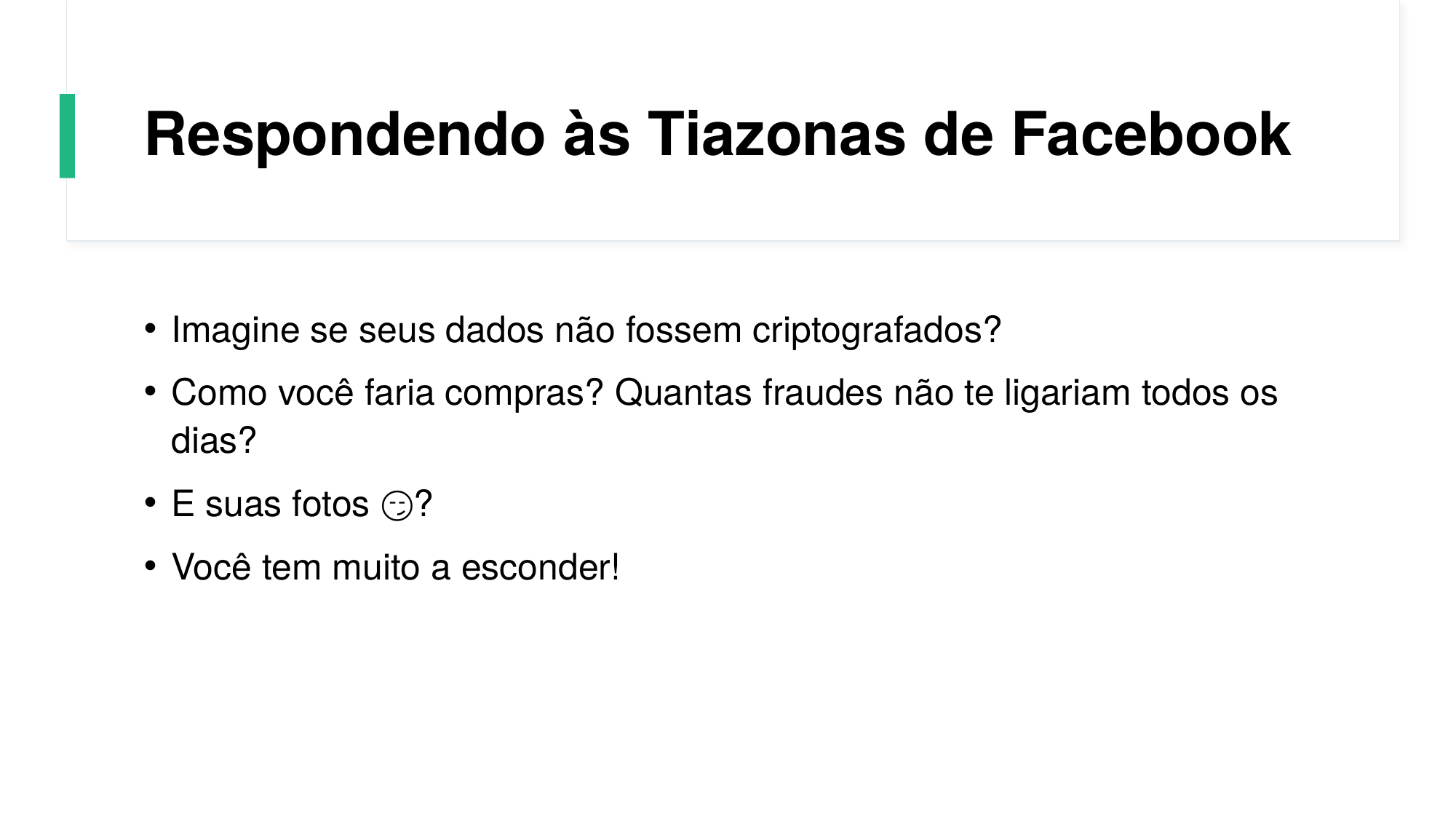

# Respondendo às Tiazonas de Facebook
Imagine se seus dados não fossem criptografados?
Como você faria compras? Quantas fraudes não te ligariam todos os dias?
E suas fotos 😏?
Você tem muito a esconder!